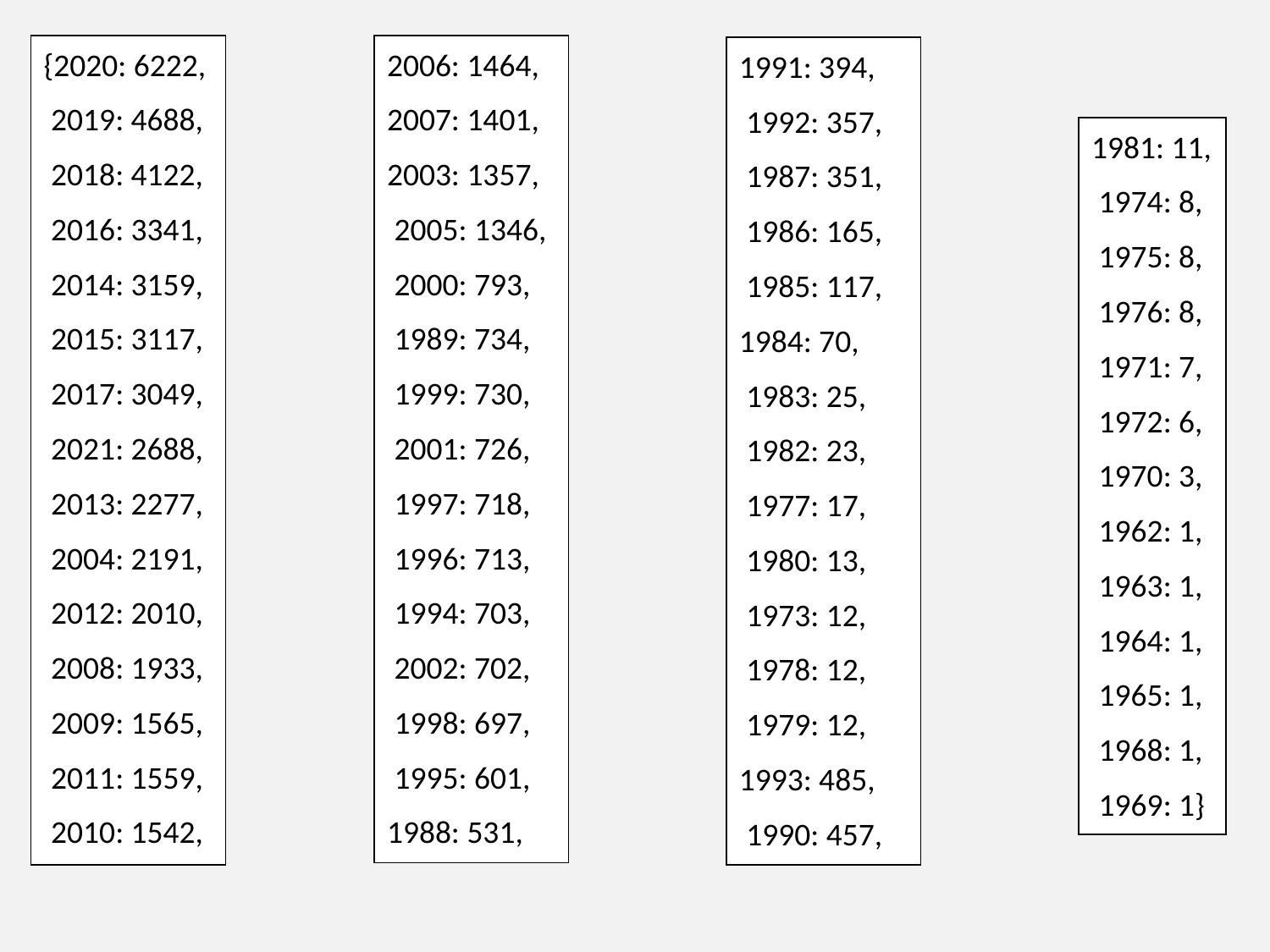

{2020: 6222,
 2019: 4688,
 2018: 4122,
 2016: 3341,
 2014: 3159,
 2015: 3117,
 2017: 3049,
 2021: 2688,
 2013: 2277,
 2004: 2191,
 2012: 2010,
 2008: 1933,
 2009: 1565,
 2011: 1559,
 2010: 1542,
2006: 1464,
2007: 1401,
2003: 1357,
 2005: 1346,
 2000: 793,
 1989: 734,
 1999: 730,
 2001: 726,
 1997: 718,
 1996: 713,
 1994: 703,
 2002: 702,
 1998: 697,
 1995: 601,
1988: 531,
1991: 394,
 1992: 357,
 1987: 351,
 1986: 165,
 1985: 117,
1984: 70,
 1983: 25,
 1982: 23,
 1977: 17,
 1980: 13,
 1973: 12,
 1978: 12,
 1979: 12,
1993: 485,
 1990: 457,

1981: 11,
 1974: 8,
 1975: 8,
 1976: 8,
 1971: 7,
 1972: 6,
 1970: 3,
 1962: 1,
 1963: 1,
 1964: 1,
 1965: 1,
 1968: 1,
 1969: 1}